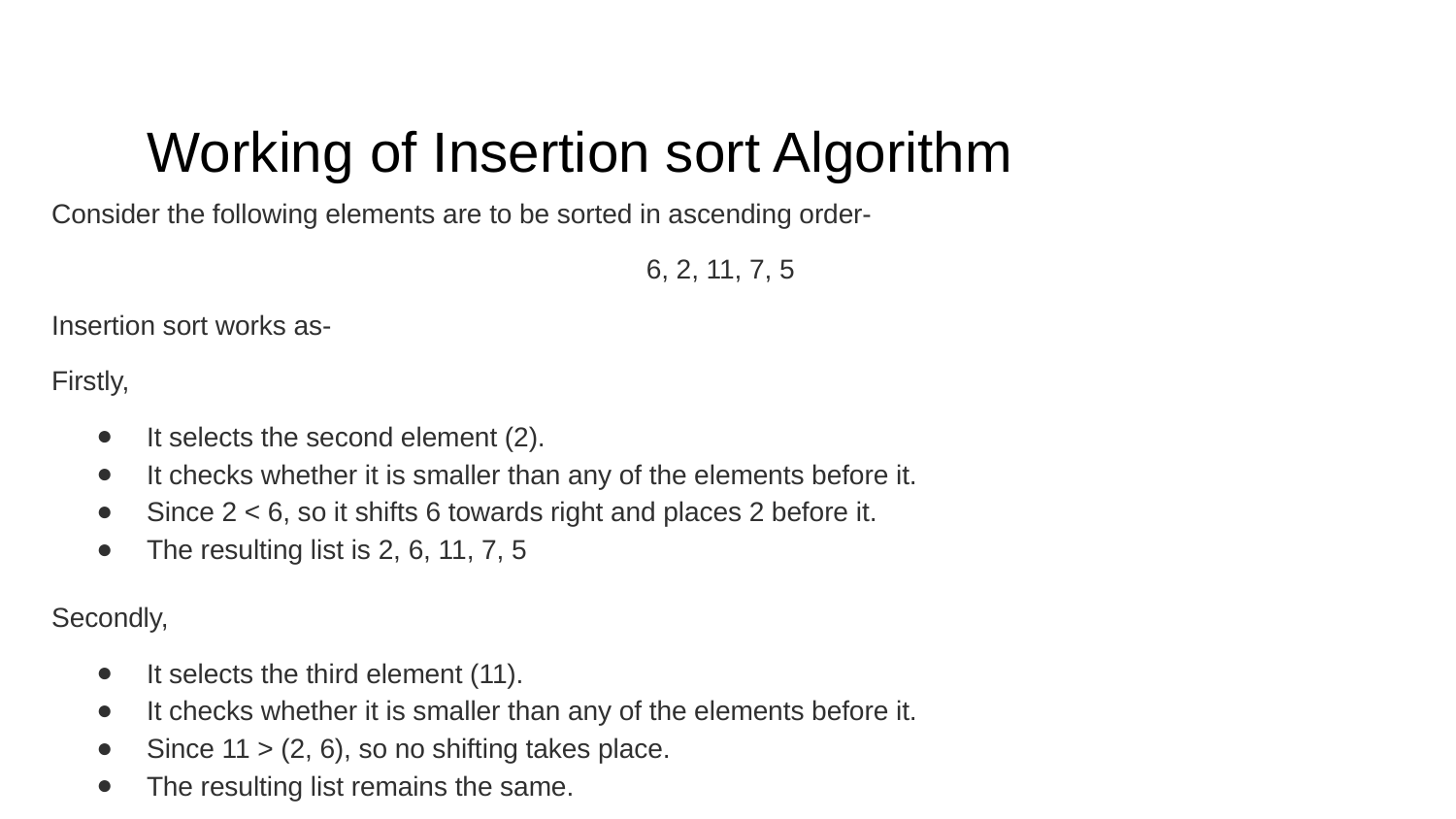

# Working of Insertion sort Algorithm
Consider the following elements are to be sorted in ascending order-
6, 2, 11, 7, 5
Insertion sort works as-
Firstly,
It selects the second element (2).
It checks whether it is smaller than any of the elements before it.
Since 2 < 6, so it shifts 6 towards right and places 2 before it.
The resulting list is 2, 6, 11, 7, 5
Secondly,
It selects the third element (11).
It checks whether it is smaller than any of the elements before it.
Since 11 > (2, 6), so no shifting takes place.
The resulting list remains the same.